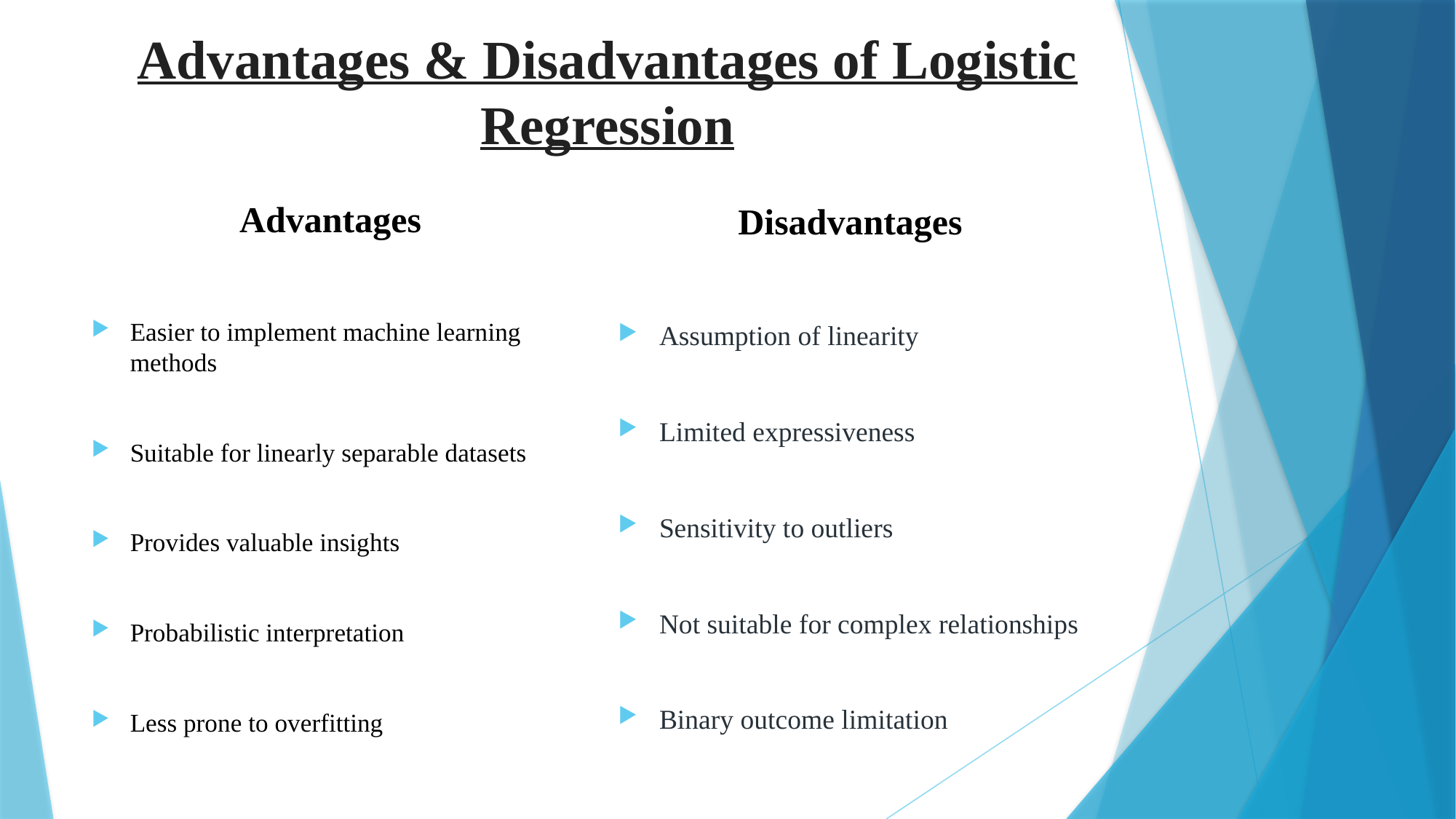

# Advantages & Disadvantages of Logistic Regression

Advantages
Disadvantages

Easier to implement machine learning methods

Suitable for linearly separable datasets

Provides valuable insights

Probabilistic interpretation

Less prone to overfitting

Assumption of linearity

Limited expressiveness

Sensitivity to outliers

Not suitable for complex relationships

Binary outcome limitation